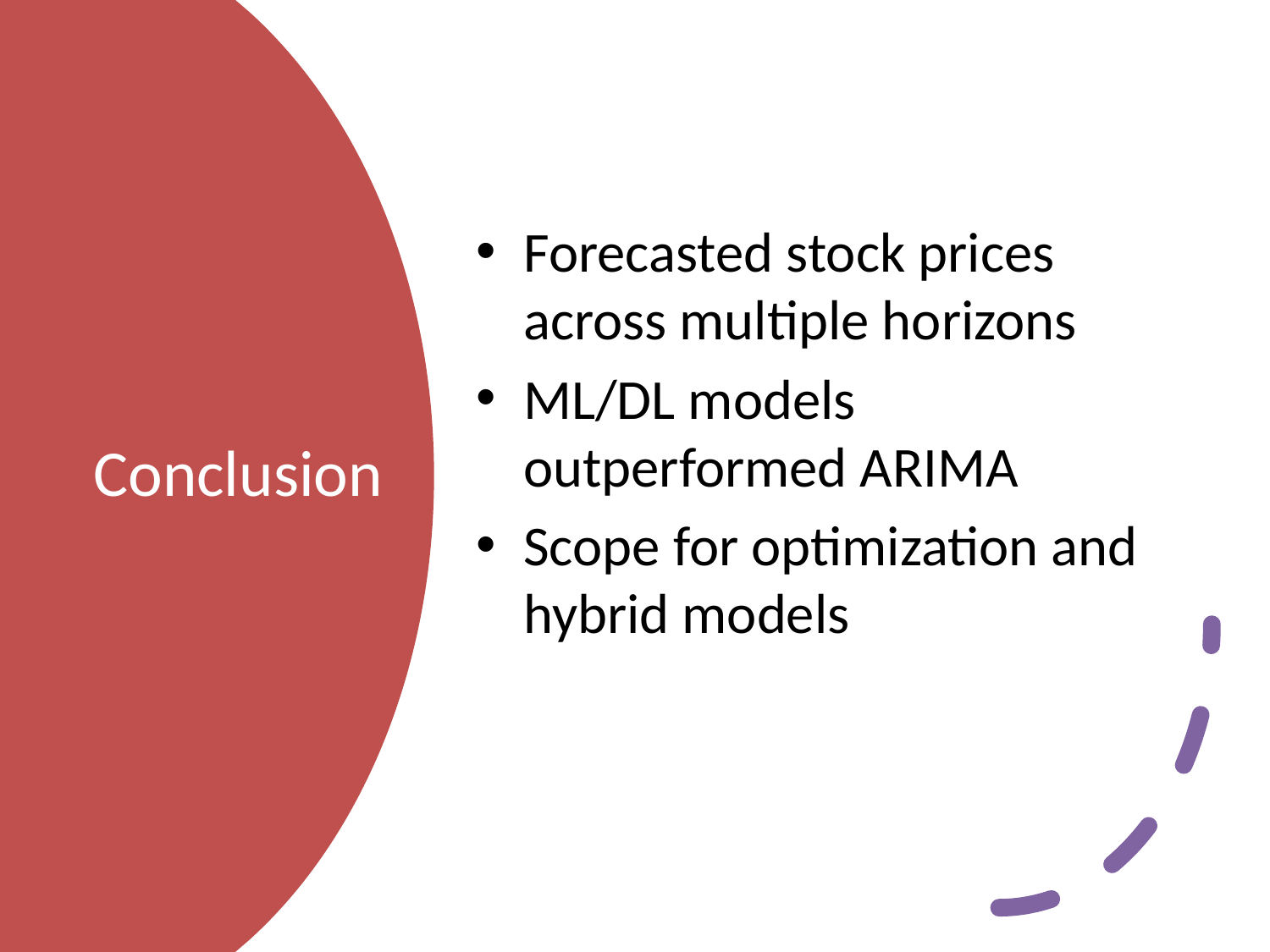

Forecasted stock prices across multiple horizons
ML/DL models outperformed ARIMA
Scope for optimization and hybrid models

# Conclusion